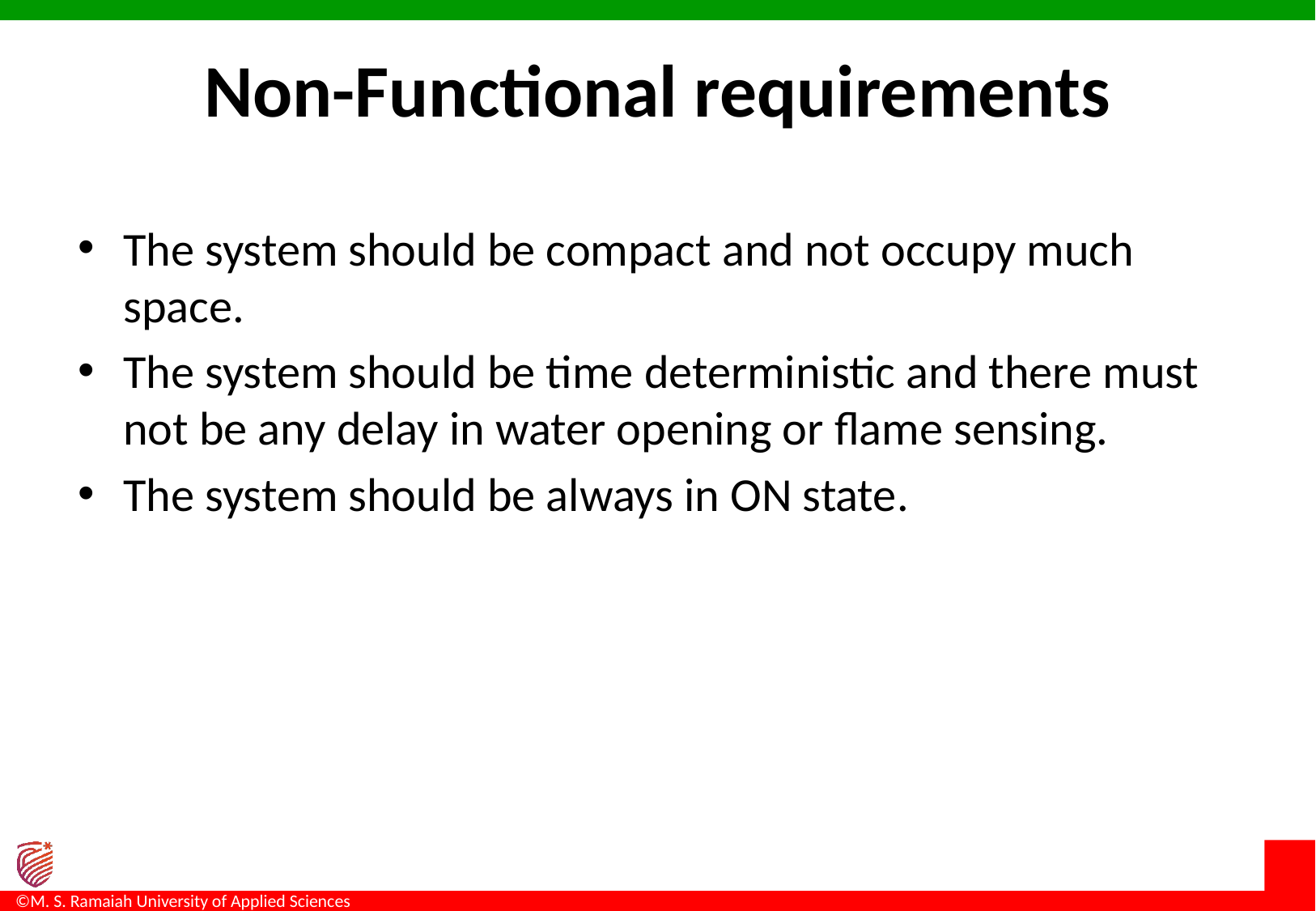

# Non-Functional requirements
The system should be compact and not occupy much space.
The system should be time deterministic and there must not be any delay in water opening or flame sensing.
The system should be always in ON state.